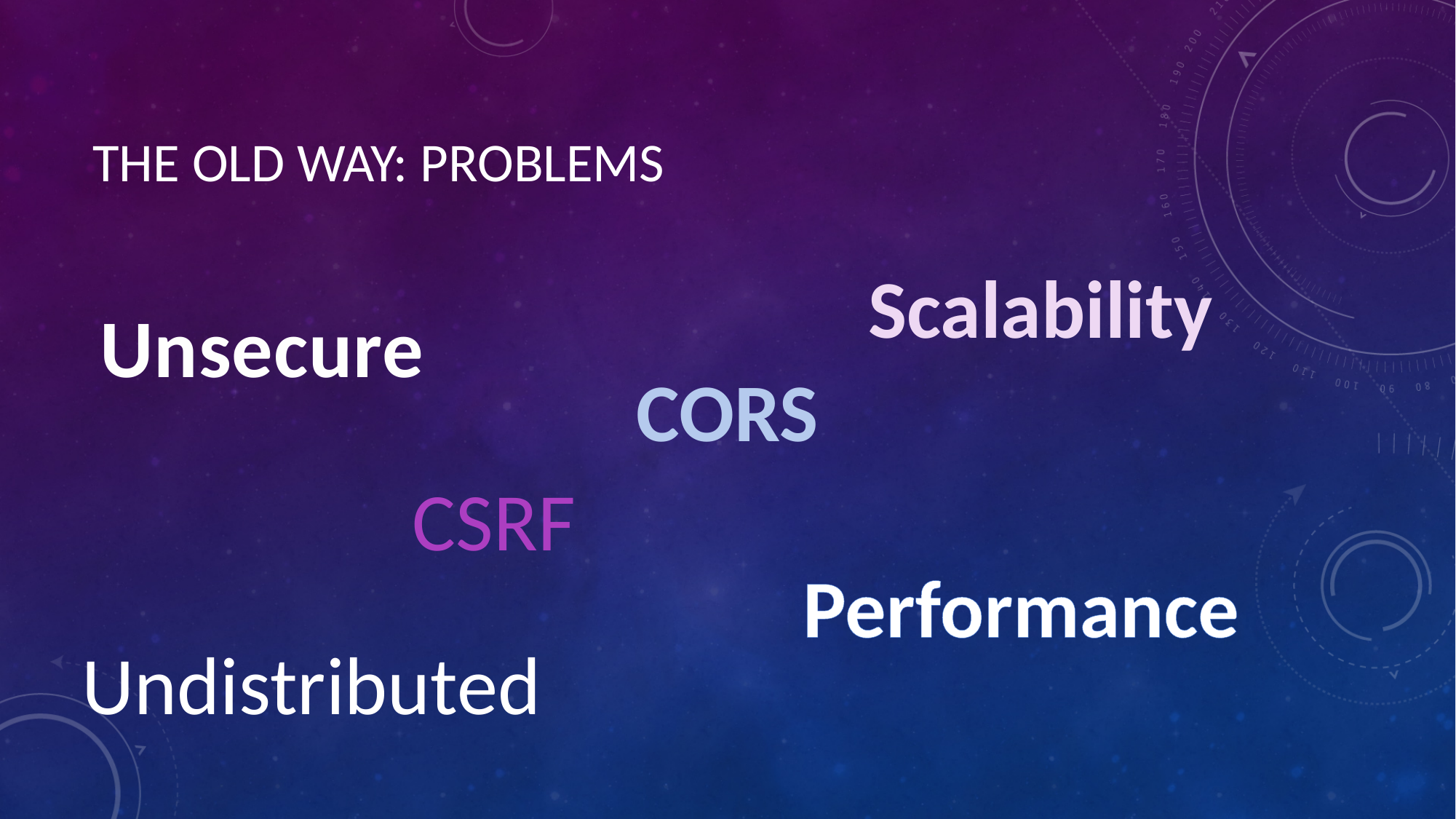

# The old way: Problems
Scalability
Unsecure
CORS
CSRF
Performance
Undistributed